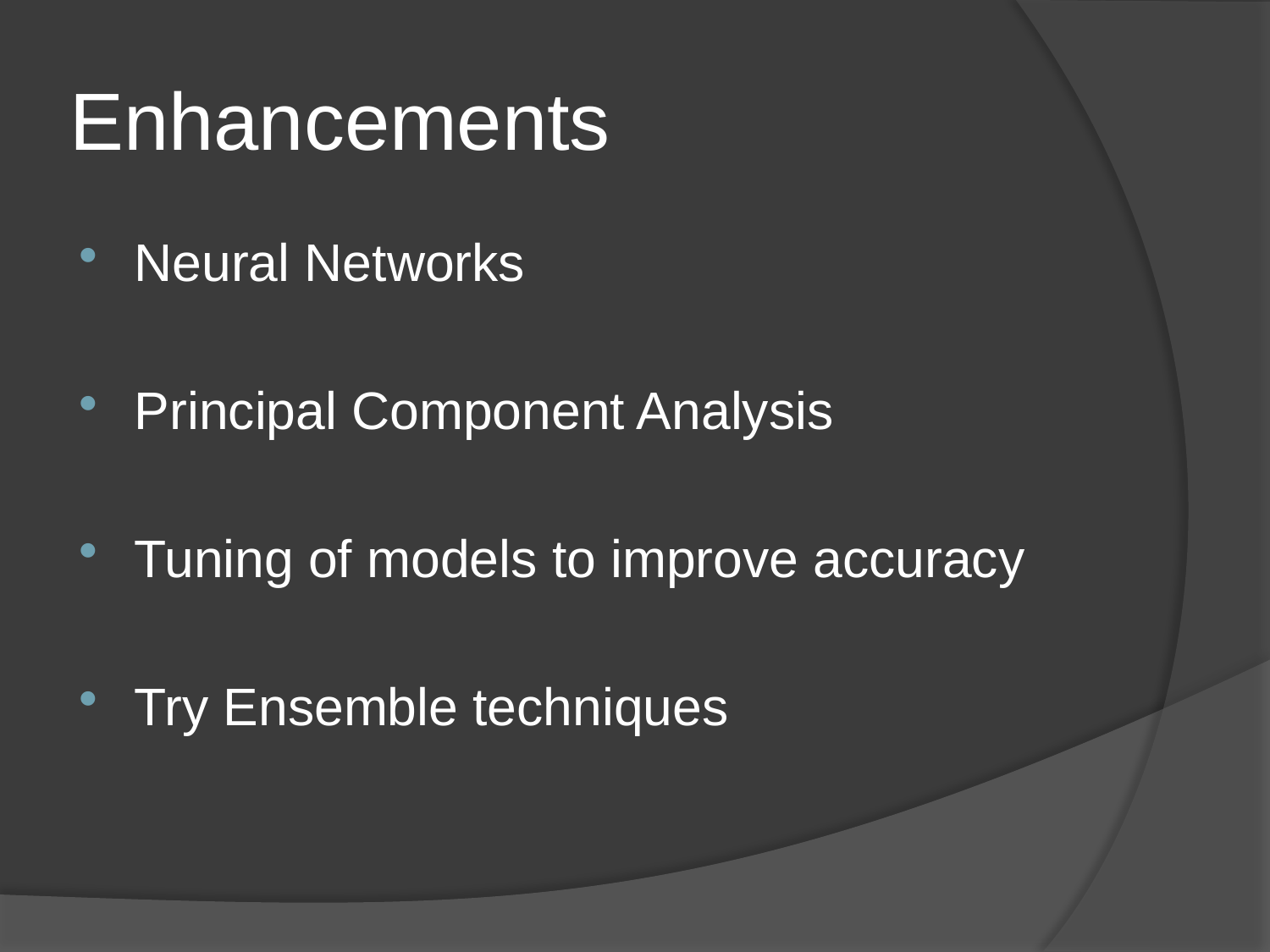

# Enhancements
Neural Networks

Principal Component Analysis

Tuning of models to improve accuracy

Try Ensemble techniques